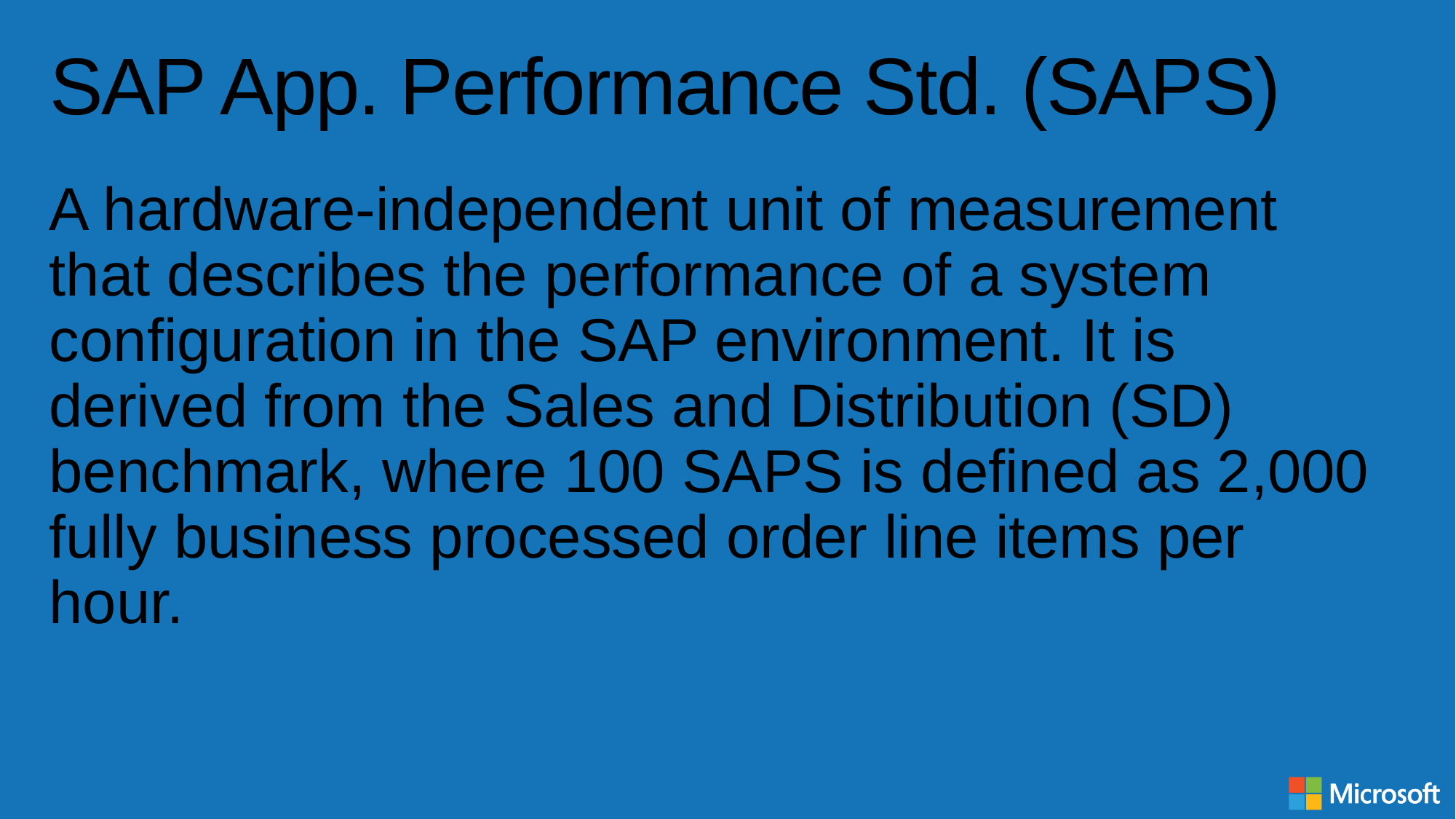

# SAP App. Performance Std. (SAPS)
A hardware-independent unit of measurement that describes the performance of a system configuration in the SAP environment. It is derived from the Sales and Distribution (SD) benchmark, where 100 SAPS is defined as 2,000 fully business processed order line items per hour.